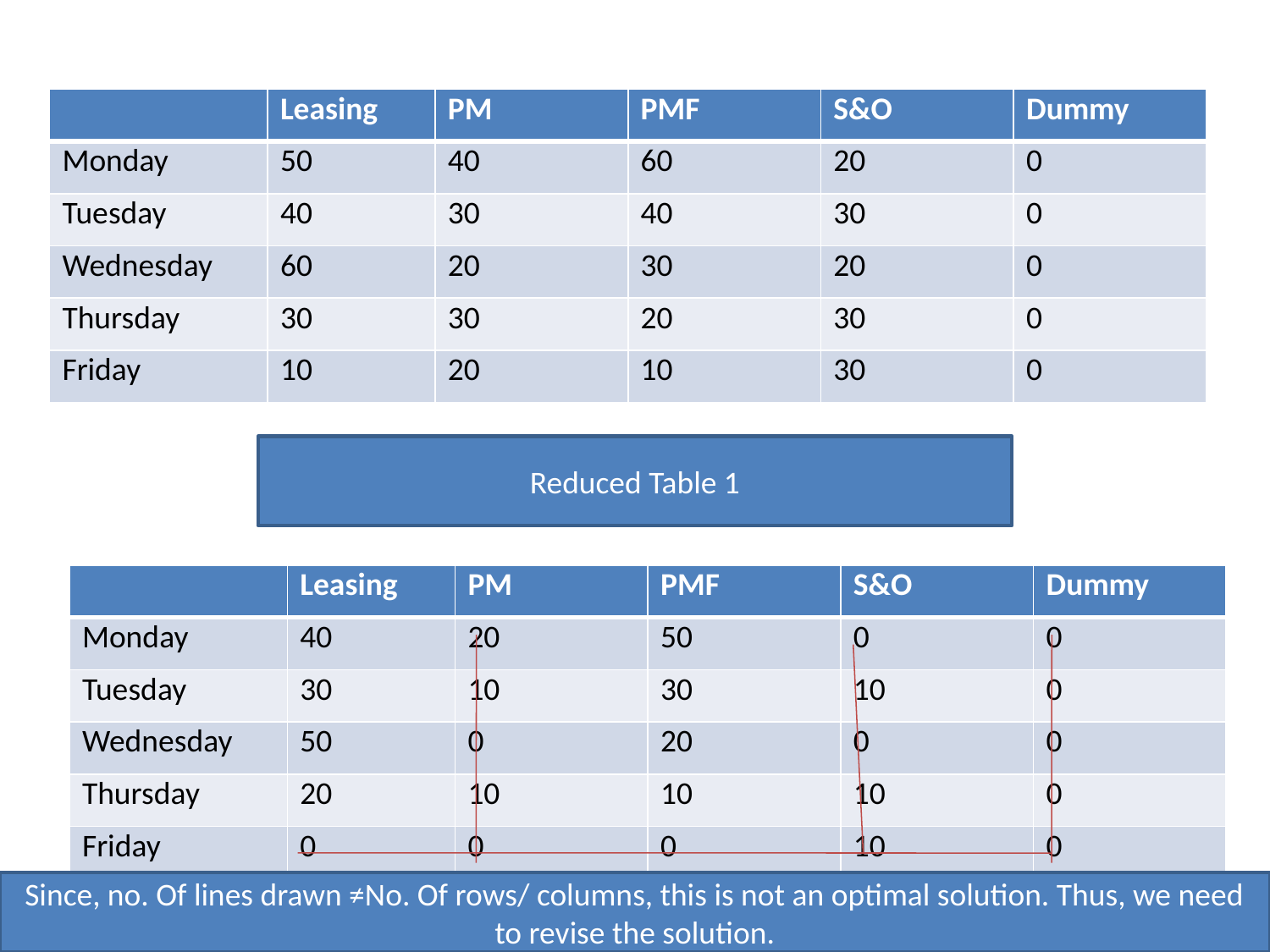

|  | Leasing | PM | PMF | S&O | Dummy |
| --- | --- | --- | --- | --- | --- |
| Monday | 50 | 40 | 60 | 20 | 0 |
| Tuesday | 40 | 30 | 40 | 30 | 0 |
| Wednesday | 60 | 20 | 30 | 20 | 0 |
| Thursday | 30 | 30 | 20 | 30 | 0 |
| Friday | 10 | 20 | 10 | 30 | 0 |
Reduced Table 1
|  | Leasing | PM | PMF | S&O | Dummy |
| --- | --- | --- | --- | --- | --- |
| Monday | 40 | 20 | 50 | 0 | 0 |
| Tuesday | 30 | 10 | 30 | 10 | 0 |
| Wednesday | 50 | 0 | 20 | 0 | 0 |
| Thursday | 20 | 10 | 10 | 10 | 0 |
| Friday | 0 | 0 | 0 | 10 | 0 |
Since, no. Of lines drawn ≠No. Of rows/ columns, this is not an optimal solution. Thus, we need to revise the solution.